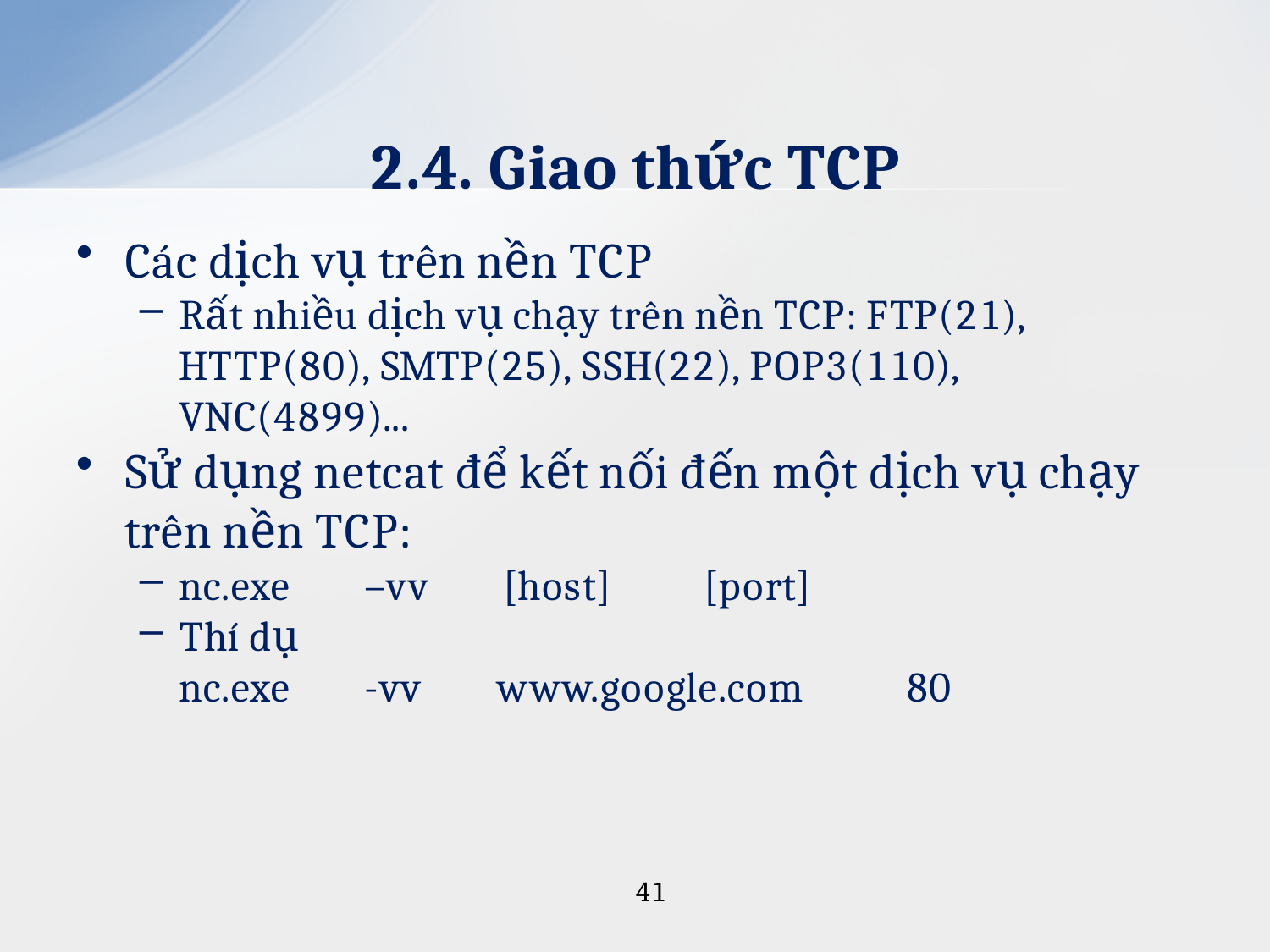

# 2.4. Giao thức TCP
Các dịch vụ trên nền TCP
Rất nhiều dịch vụ chạy trên nền TCP: FTP(21), HTTP(80), SMTP(25), SSH(22), POP3(110), VNC(4899)...
Sử dụng netcat để kết nối đến một dịch vụ chạy trên nền TCP:
nc.exe        –vv        [host]          [port]
Thí dụ
	nc.exe        -vv        www.google.com           80

41